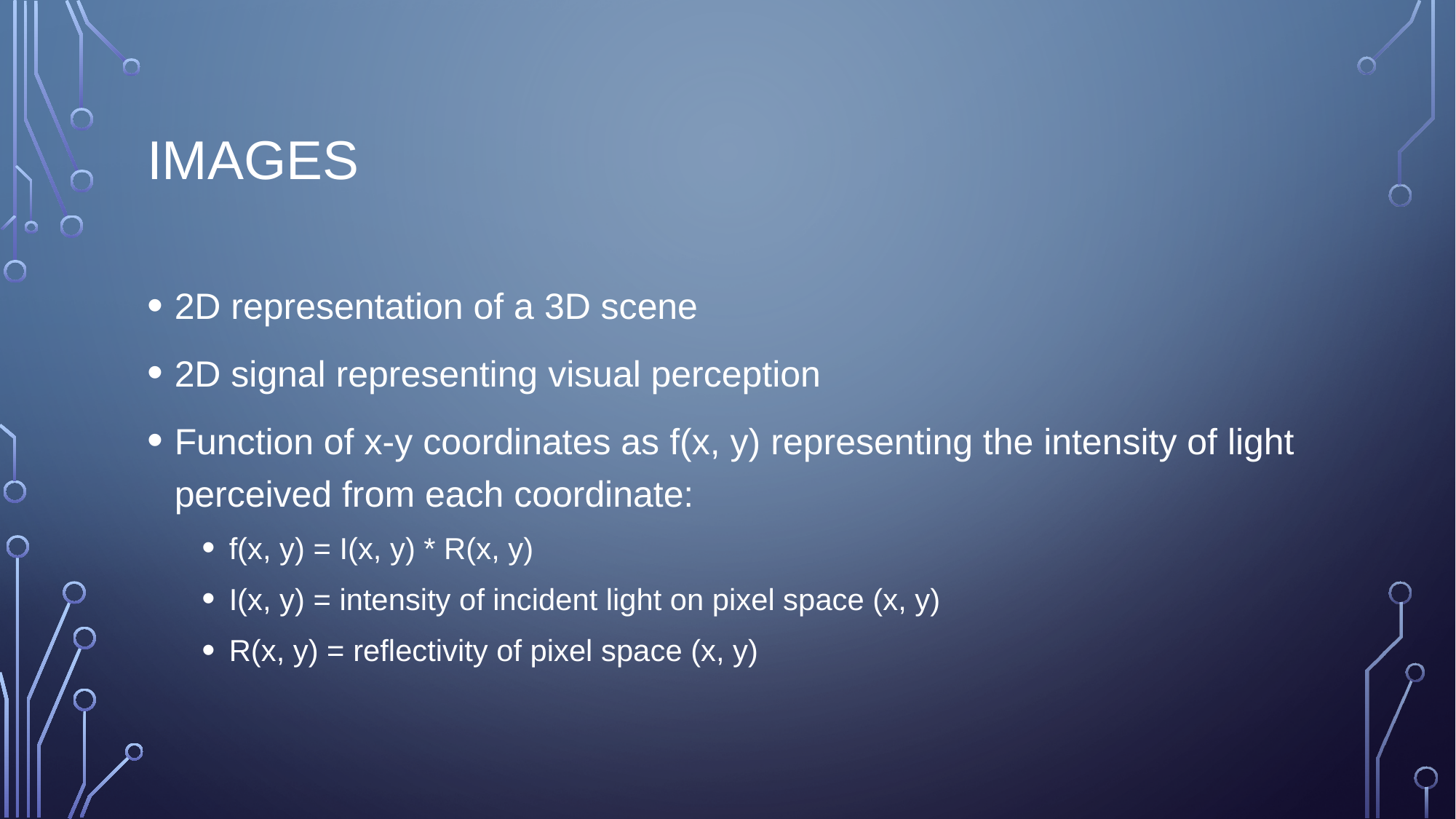

# Images
2D representation of a 3D scene
2D signal representing visual perception
Function of x-y coordinates as f(x, y) representing the intensity of light perceived from each coordinate:
f(x, y) = I(x, y) * R(x, y)
I(x, y) = intensity of incident light on pixel space (x, y)
R(x, y) = reflectivity of pixel space (x, y)